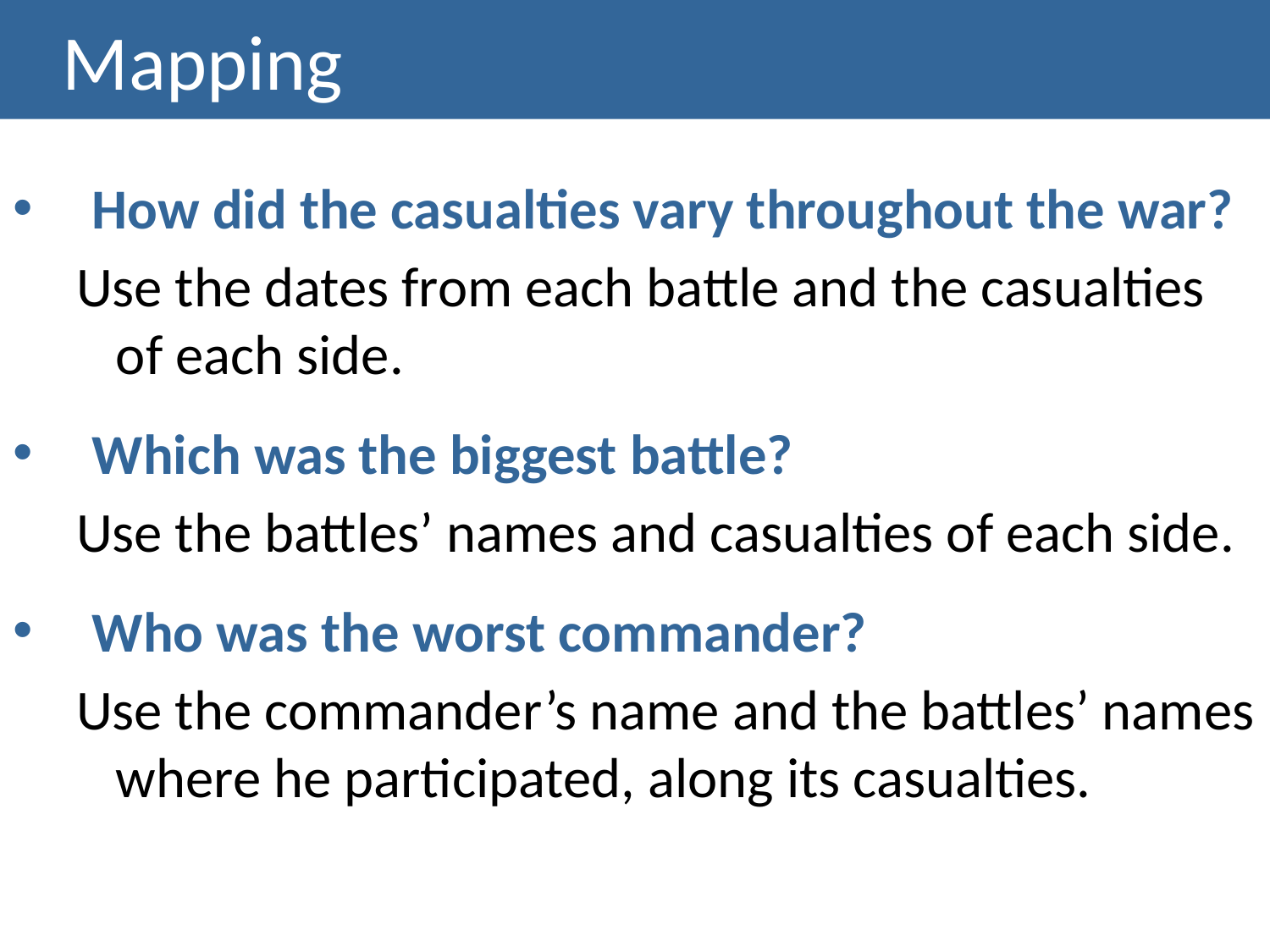

# Mapping
How did the casualties vary throughout the war?
Use the dates from each battle and the casualties of each side.
Which was the biggest battle?
Use the battles’ names and casualties of each side.
Who was the worst commander?
Use the commander’s name and the battles’ names where he participated, along its casualties.